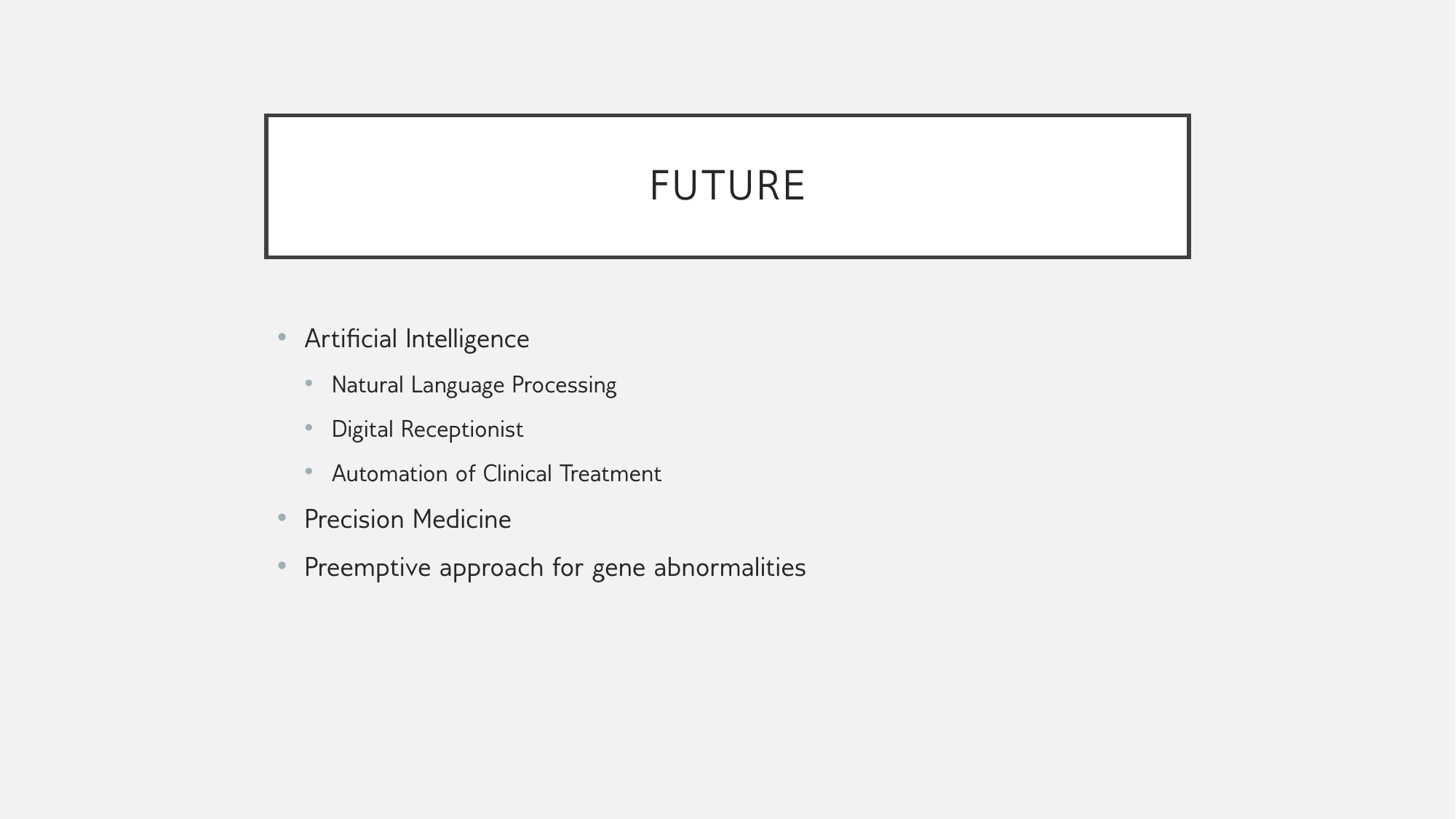

# Future
Artificial Intelligence
Natural Language Processing
Digital Receptionist
Automation of Clinical Treatment
Precision Medicine
Preemptive approach for gene abnormalities